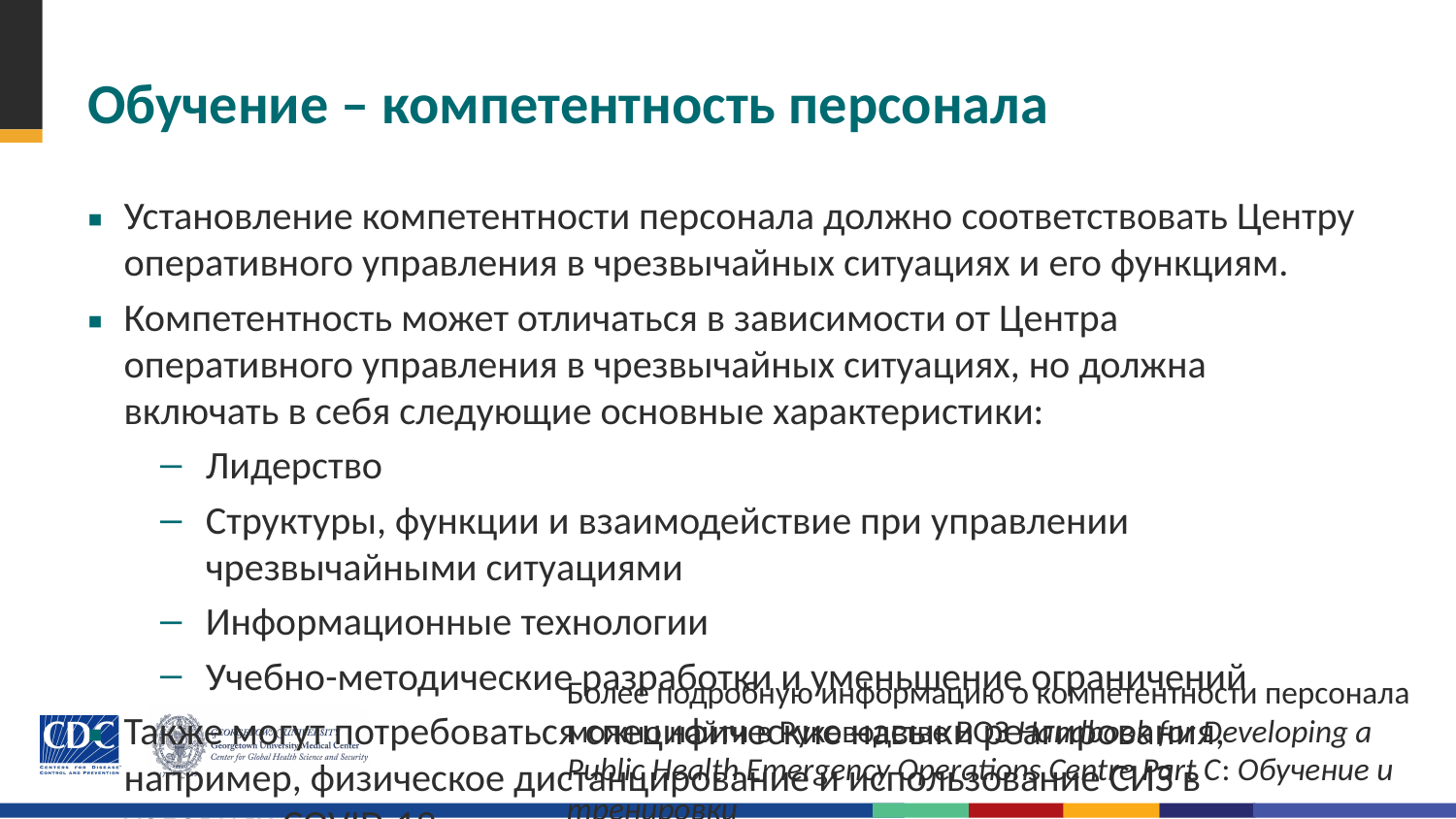

# Обучение – компетентность персонала
Установление компетентности персонала должно соответствовать Центру оперативного управления в чрезвычайных ситуациях и его функциям.
Компетентность может отличаться в зависимости от Центра оперативного управления в чрезвычайных ситуациях, но должна включать в себя следующие основные характеристики:
Лидерство
Структуры, функции и взаимодействие при управлении чрезвычайными ситуациями
Информационные технологии
Учебно-методические разработки и уменьшение ограничений
Также могут потребоваться специфические навыки реагирования, например, физическое дистанцирование и использование СИЗ в условиях COVID-19.
Более подробную информацию о компетентности персонала можно найти в Руководстве ВОЗ Handbook for Developing a Public Health Emergency Operations Centre Part C: Обучение и тренировки